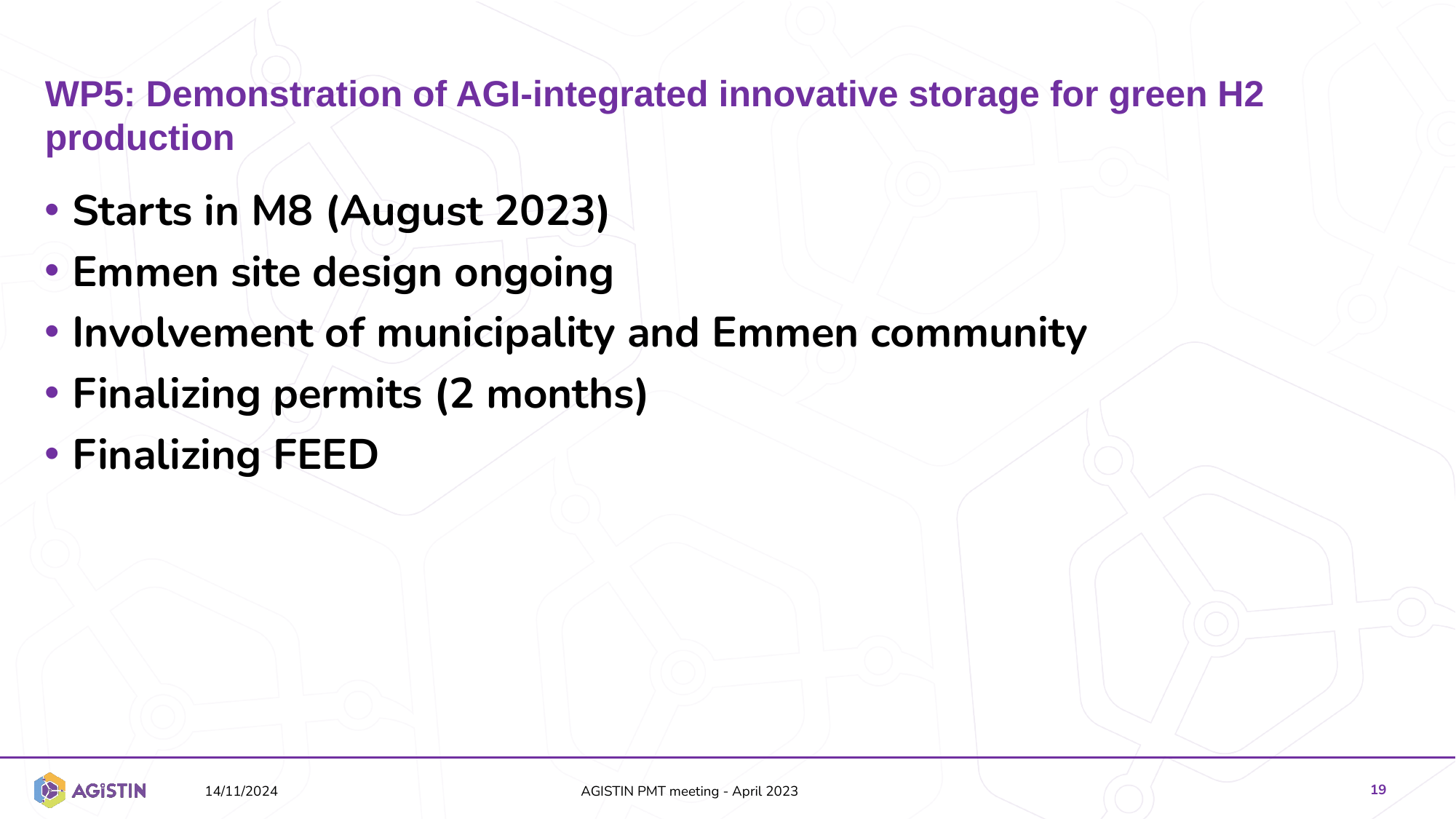

# WP5: Demonstration of AGI-integrated innovative storage for green H2 production
Starts in M8 (August 2023)
Emmen site design ongoing
Involvement of municipality and Emmen community
Finalizing permits (2 months)
Finalizing FEED

14/11/2024
AGISTIN PMT meeting - April 2023
19